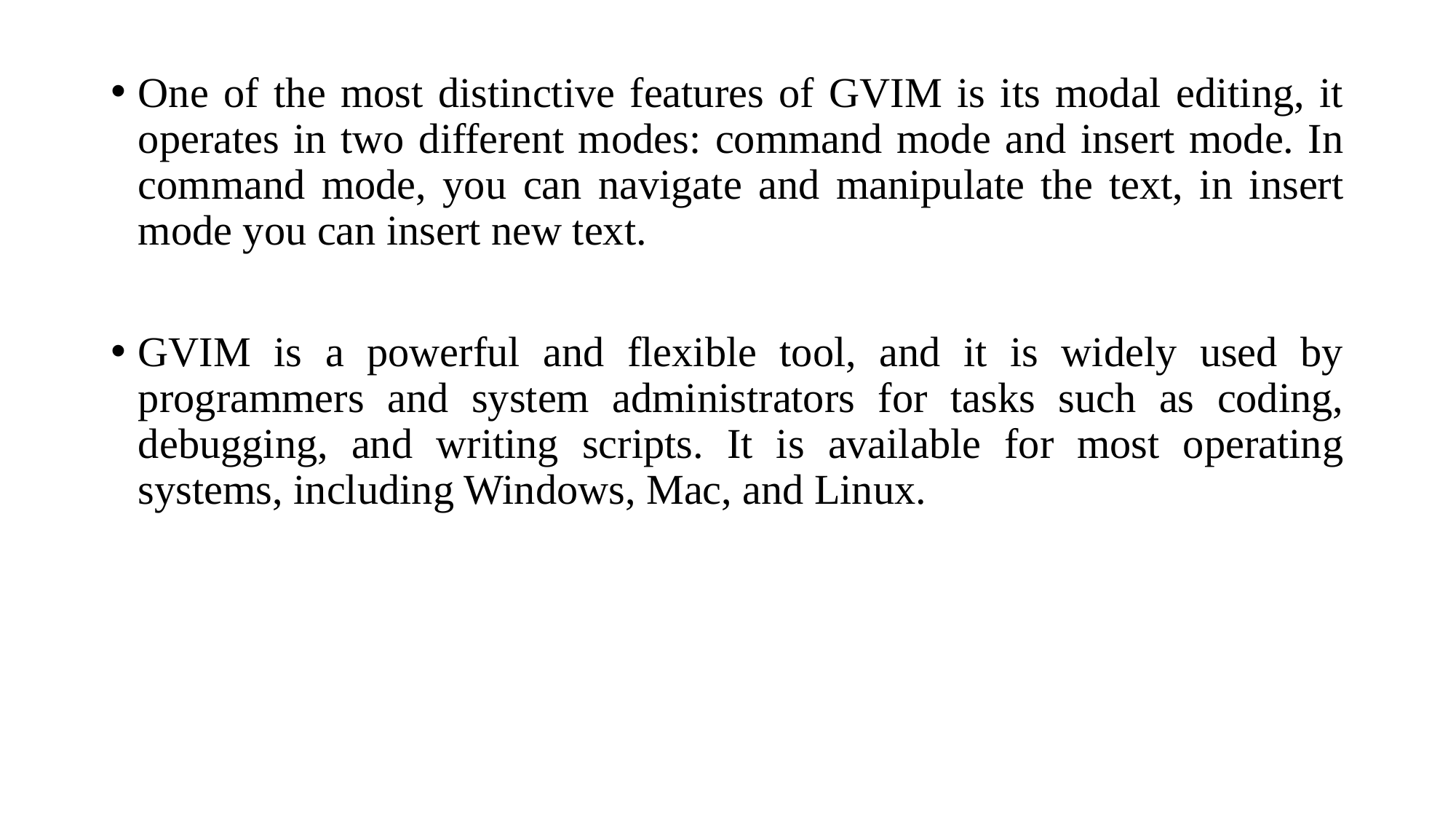

One of the most distinctive features of GVIM is its modal editing, it operates in two different modes: command mode and insert mode. In command mode, you can navigate and manipulate the text, in insert mode you can insert new text.

GVIM is a powerful and flexible tool, and it is widely used by programmers and system administrators for tasks such as coding, debugging, and writing scripts. It is available for most operating systems, including Windows, Mac, and Linux.